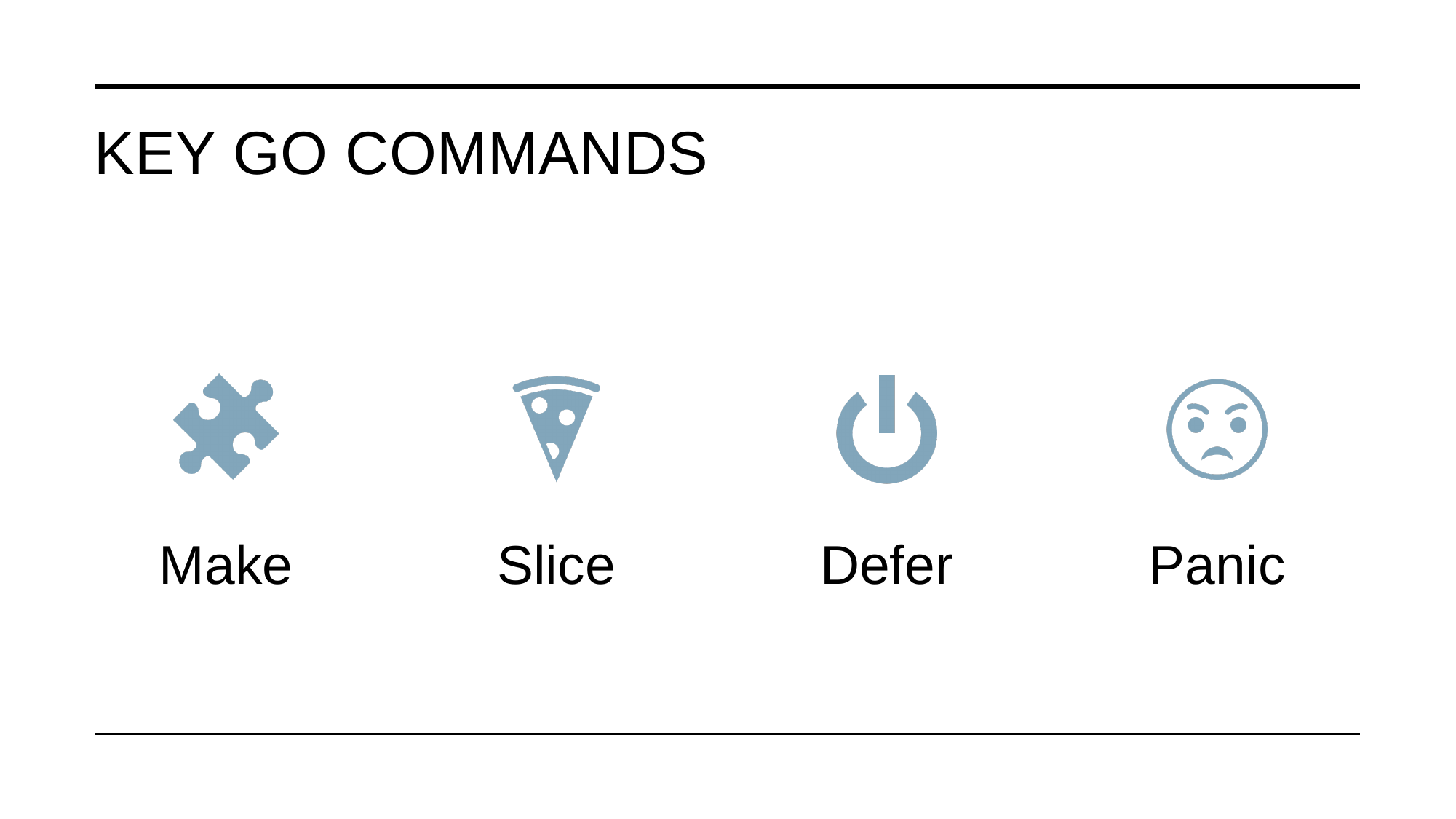

# Key Go commands
Make
Slice
Defer
Panic